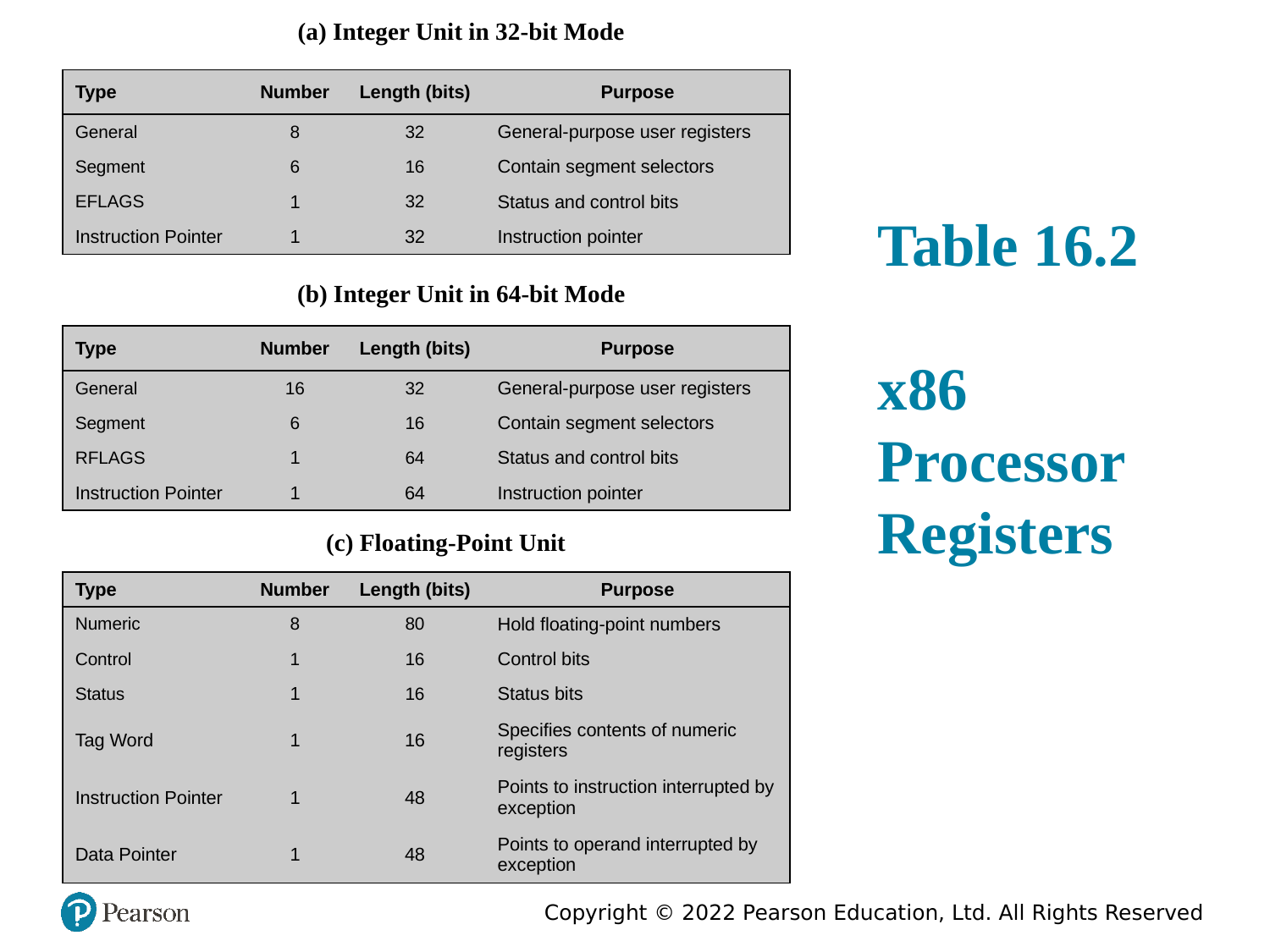

(a) Integer Unit in 32-bit Mode
| Type | Number | Length (bits) | Purpose |
| --- | --- | --- | --- |
| General | 8 | 32 | General-purpose user registers |
| Segment | 6 | 16 | Contain segment selectors |
| EFLAGS | 1 | 32 | Status and control bits |
| Instruction Pointer | 1 | 32 | Instruction pointer |
(b) Integer Unit in 64-bit Mode
# Table 16.2 x86 Processor Registers
| Type | Number | Length (bits) | Purpose |
| --- | --- | --- | --- |
| General | 16 | 32 | General-purpose user registers |
| Segment | 6 | 16 | Contain segment selectors |
| RFLAGS | 1 | 64 | Status and control bits |
| Instruction Pointer | 1 | 64 | Instruction pointer |
(c) Floating-Point Unit
| Type | Number | Length (bits) | Purpose |
| --- | --- | --- | --- |
| Numeric | 8 | 80 | Hold floating-point numbers |
| Control | 1 | 16 | Control bits |
| Status | 1 | 16 | Status bits |
| Tag Word | 1 | 16 | Specifies contents of numeric registers |
| Instruction Pointer | 1 | 48 | Points to instruction interrupted by exception |
| Data Pointer | 1 | 48 | Points to operand interrupted by exception |